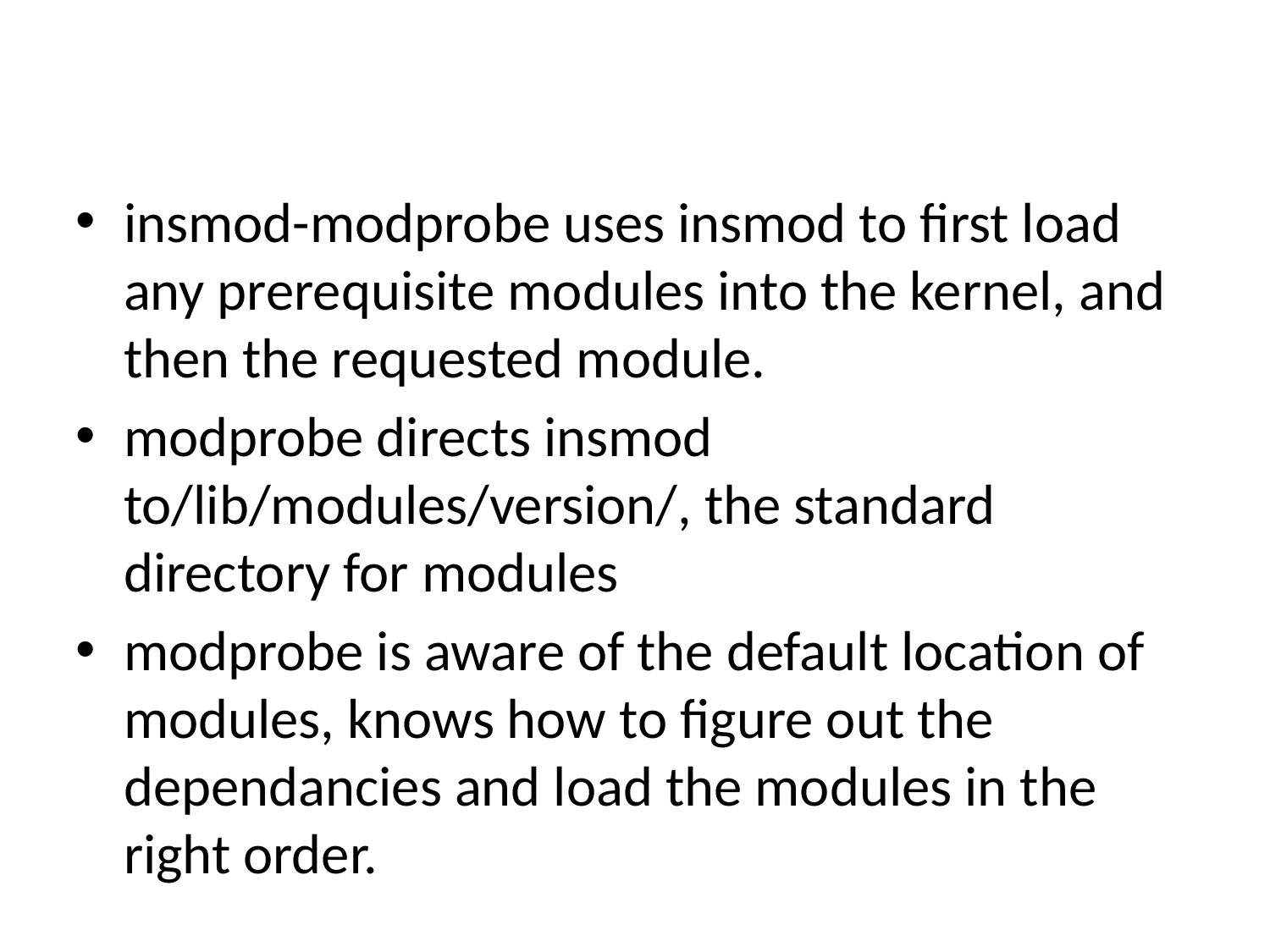

insmod-modprobe uses insmod to first load any prerequisite modules into the kernel, and then the requested module.
modprobe directs insmod to/lib/modules/version/, the standard directory for modules
modprobe is aware of the default location of modules, knows how to figure out the dependancies and load the modules in the right order.